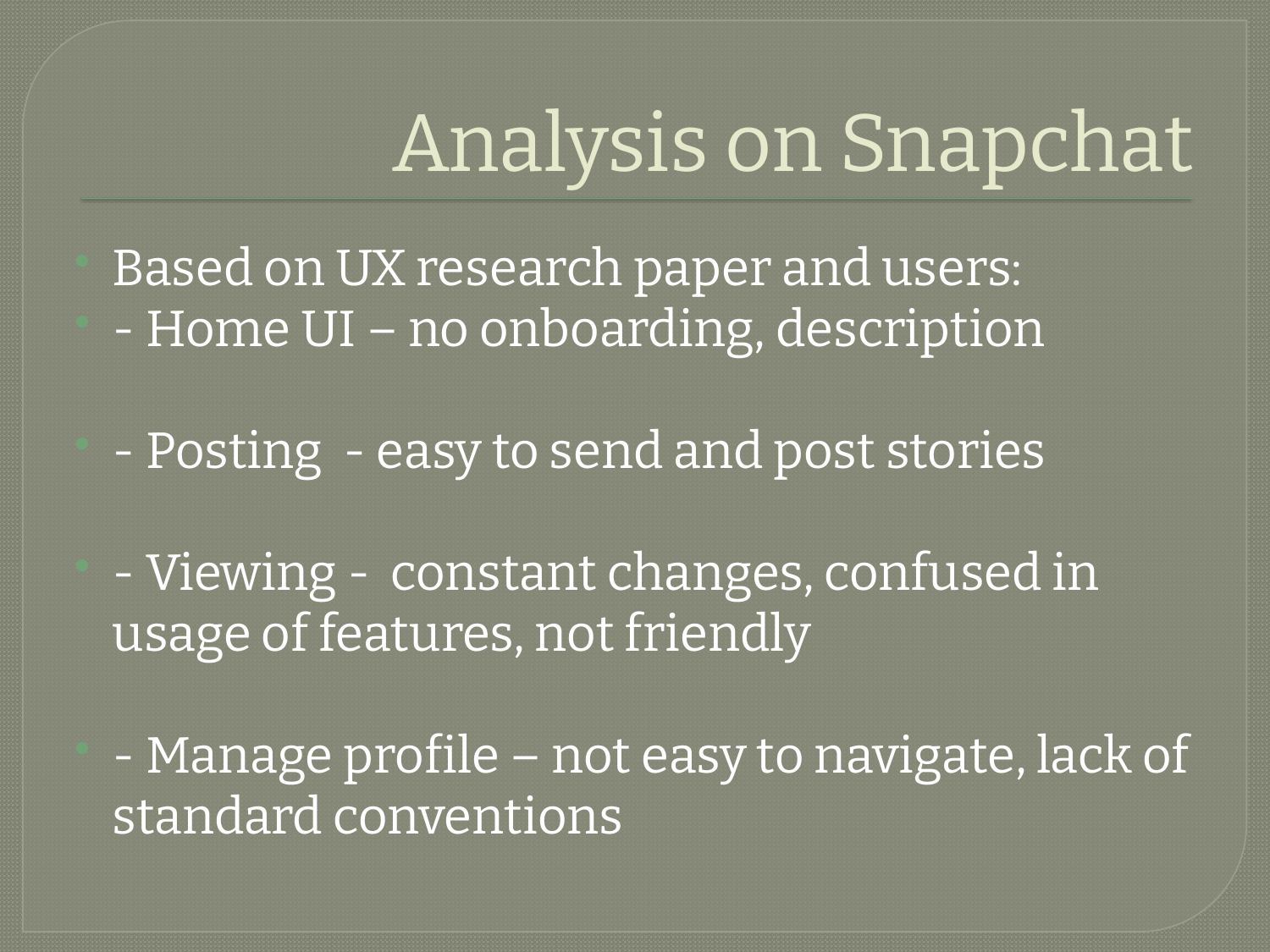

# Analysis on Snapchat
Based on UX research paper and users:
- Home UI – no onboarding, description

- Posting  - easy to send and post stories

- Viewing -  constant changes, confused in usage of features, not friendly

- Manage profile – not easy to navigate, lack of standard conventions